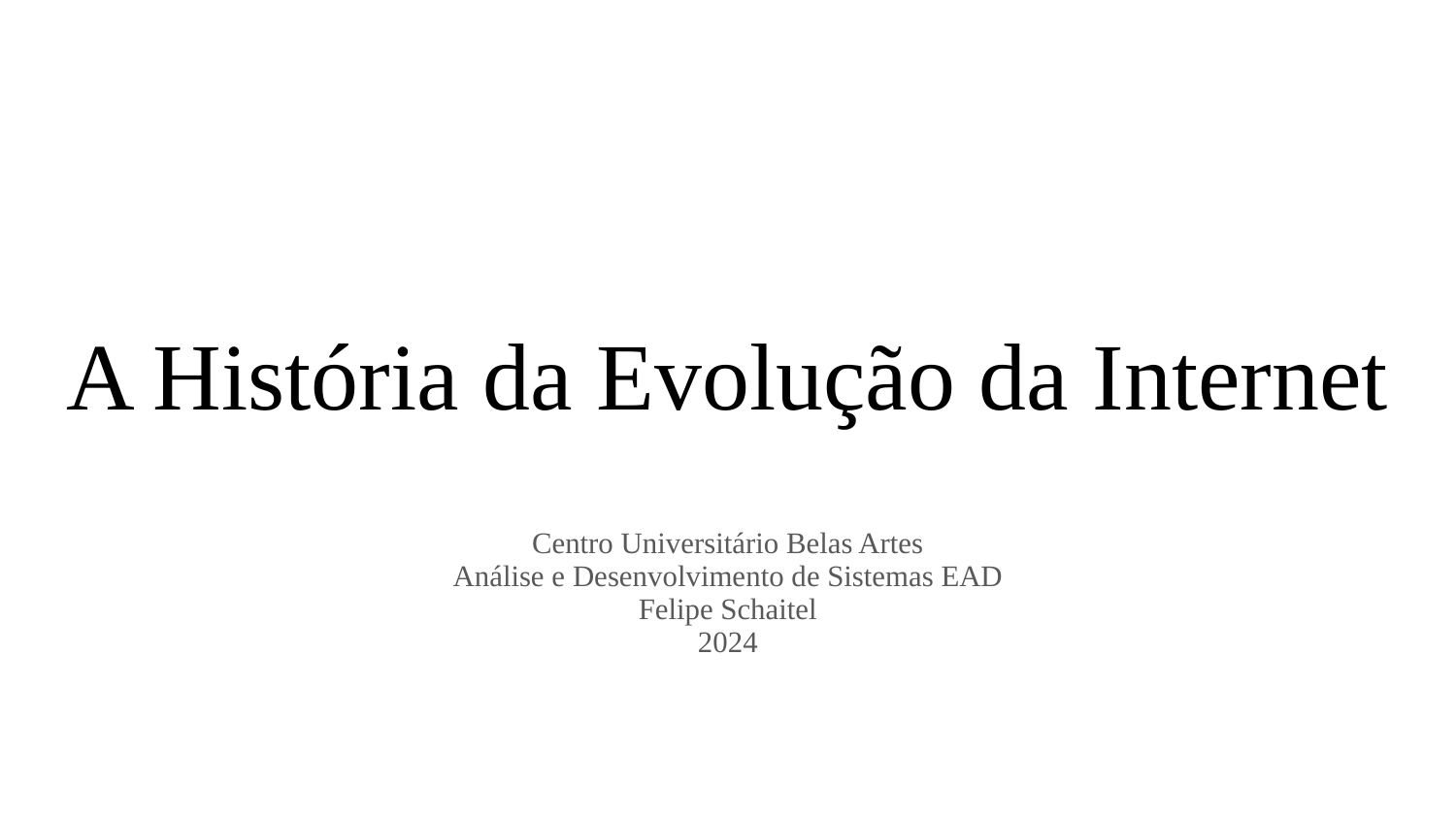

# A História da Evolução da Internet
Centro Universitário Belas Artes
Análise e Desenvolvimento de Sistemas EAD
Felipe Schaitel
2024